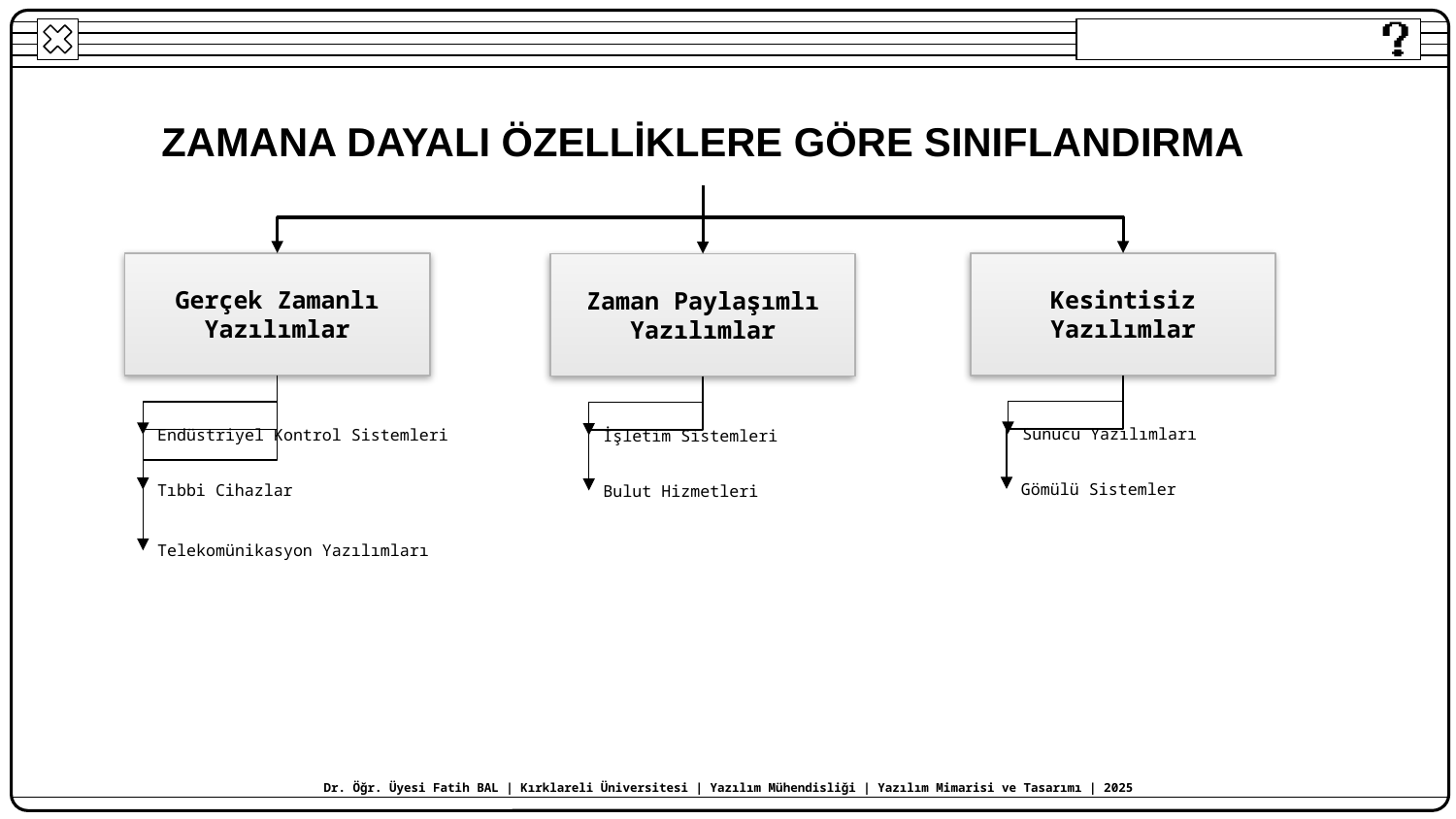

ZAMANA DAYALI ÖZELLİKLERE GÖRE SINIFLANDIRMA
Gerçek Zamanlı Yazılımlar
Kesintisiz Yazılımlar
Zaman Paylaşımlı Yazılımlar
Sunucu Yazılımları
Endüstriyel Kontrol Sistemleri
İşletim Sistemleri
Gömülü Sistemler
Tıbbi Cihazlar
Bulut Hizmetleri
Telekomünikasyon Yazılımları
Dr. Öğr. Üyesi Fatih BAL | Kırklareli Üniversitesi | Yazılım Mühendisliği | Yazılım Mimarisi ve Tasarımı | 2025